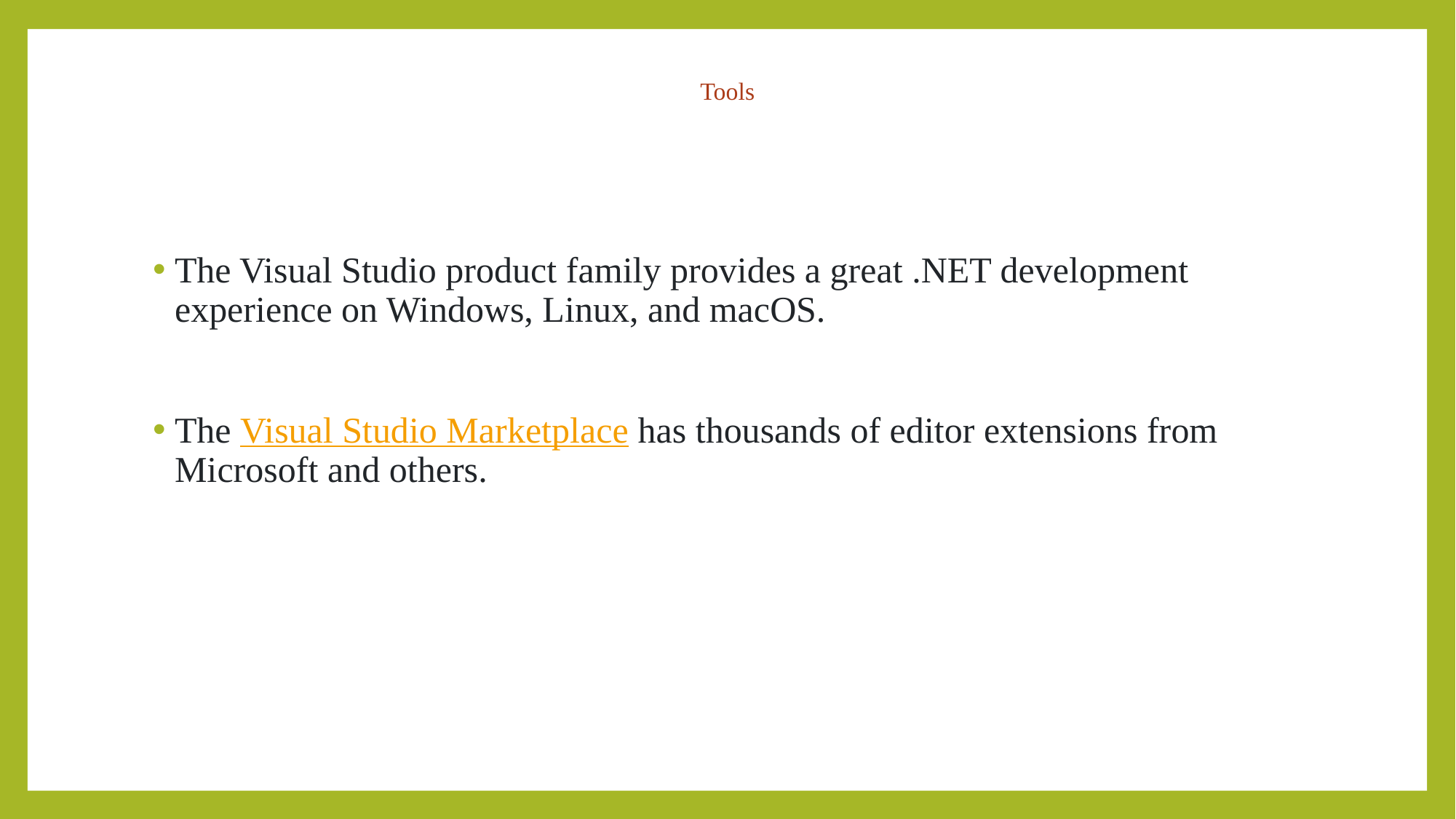

# Tools
The Visual Studio product family provides a great .NET development experience on Windows, Linux, and macOS.

The Visual Studio Marketplace has thousands of editor extensions from Microsoft and others.